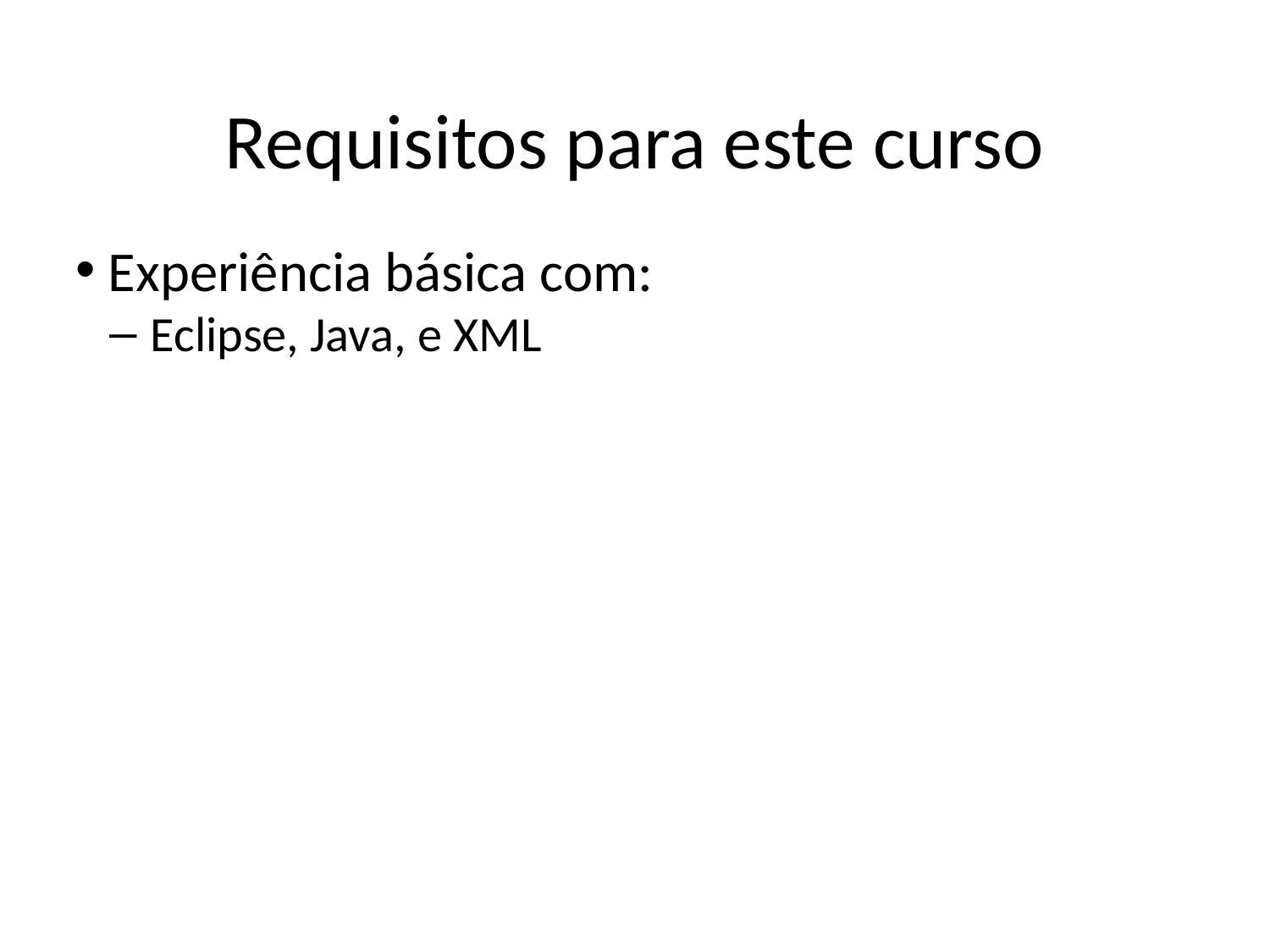

Requisitos para este curso
 Experiência básica com:
 Eclipse, Java, e XML